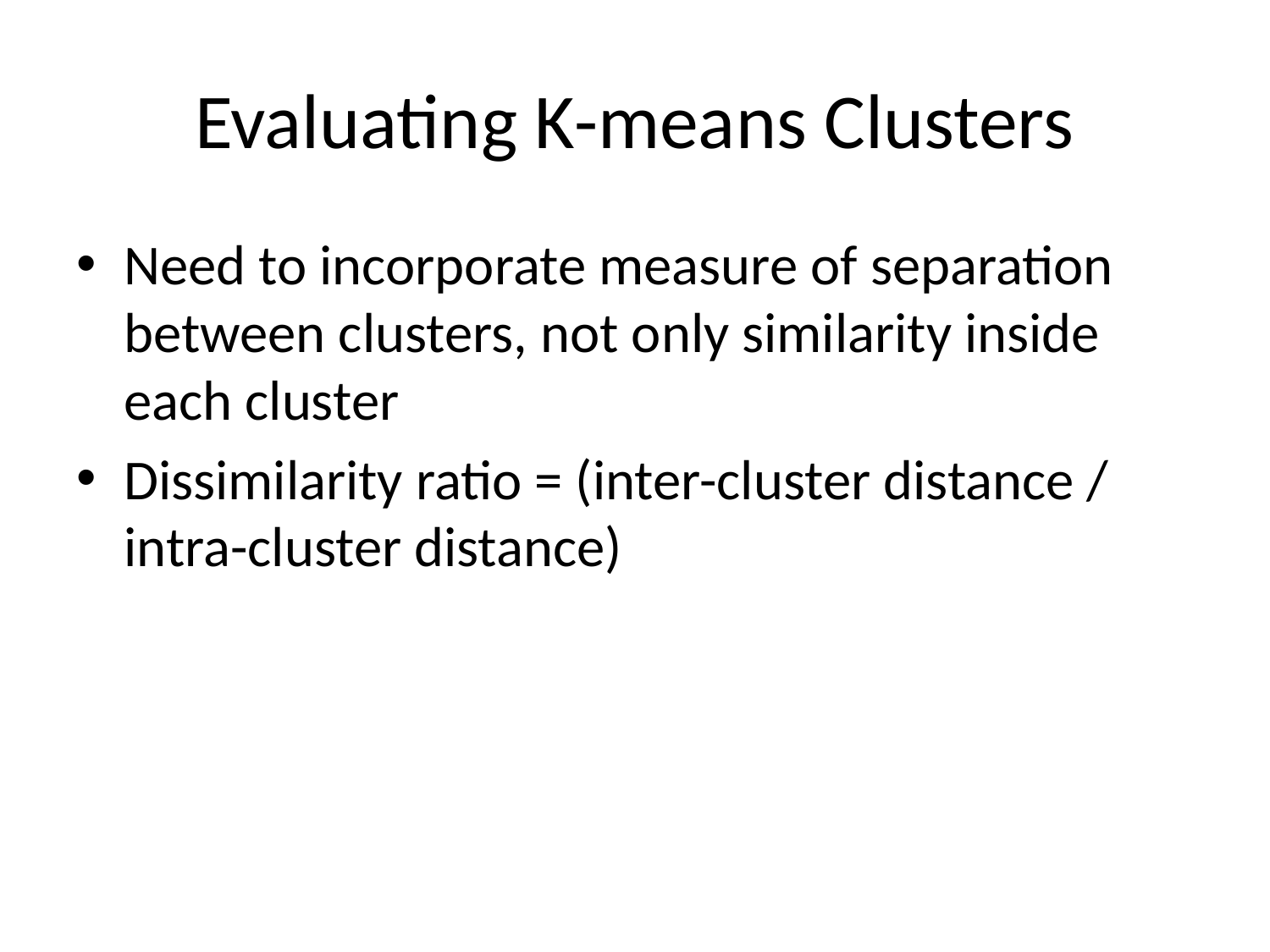

# Evaluating K-means Clusters
Need to incorporate measure of separation between clusters, not only similarity inside each cluster
Dissimilarity ratio = (inter-cluster distance / intra-cluster distance)